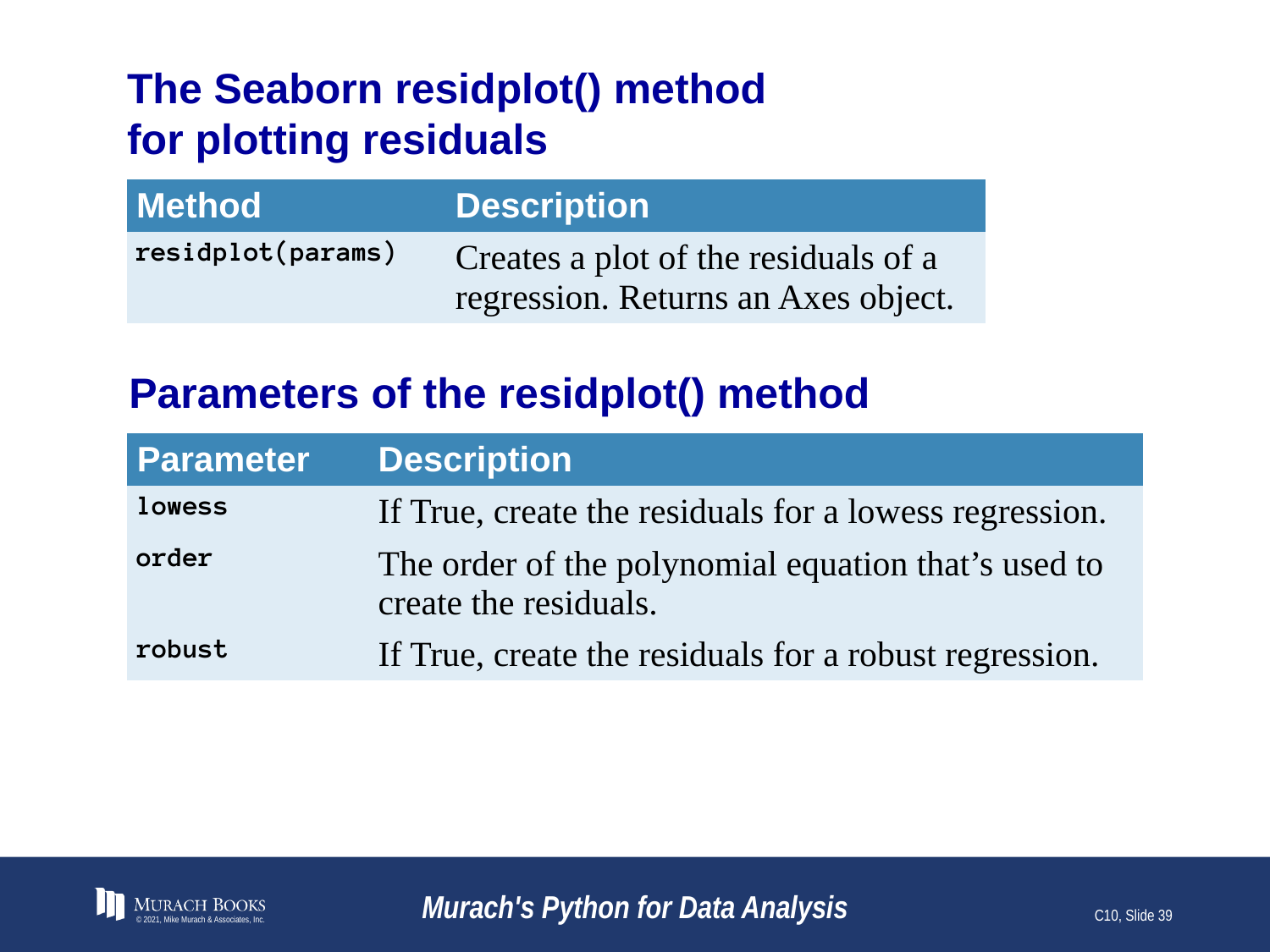

# The Seaborn residplot() method for plotting residuals
| Method | Description |
| --- | --- |
| residplot(params) | Creates a plot of the residuals of a regression. Returns an Axes object. |
Parameters of the residplot() method

| Parameter | Description |
| --- | --- |
| lowess | If True, create the residuals for a lowess regression. |
| order | The order of the polynomial equation that’s used to create the residuals. |
| robust | If True, create the residuals for a robust regression. |
© 2021, Mike Murach & Associates, Inc.
Murach's Python for Data Analysis

C10, Slide 39